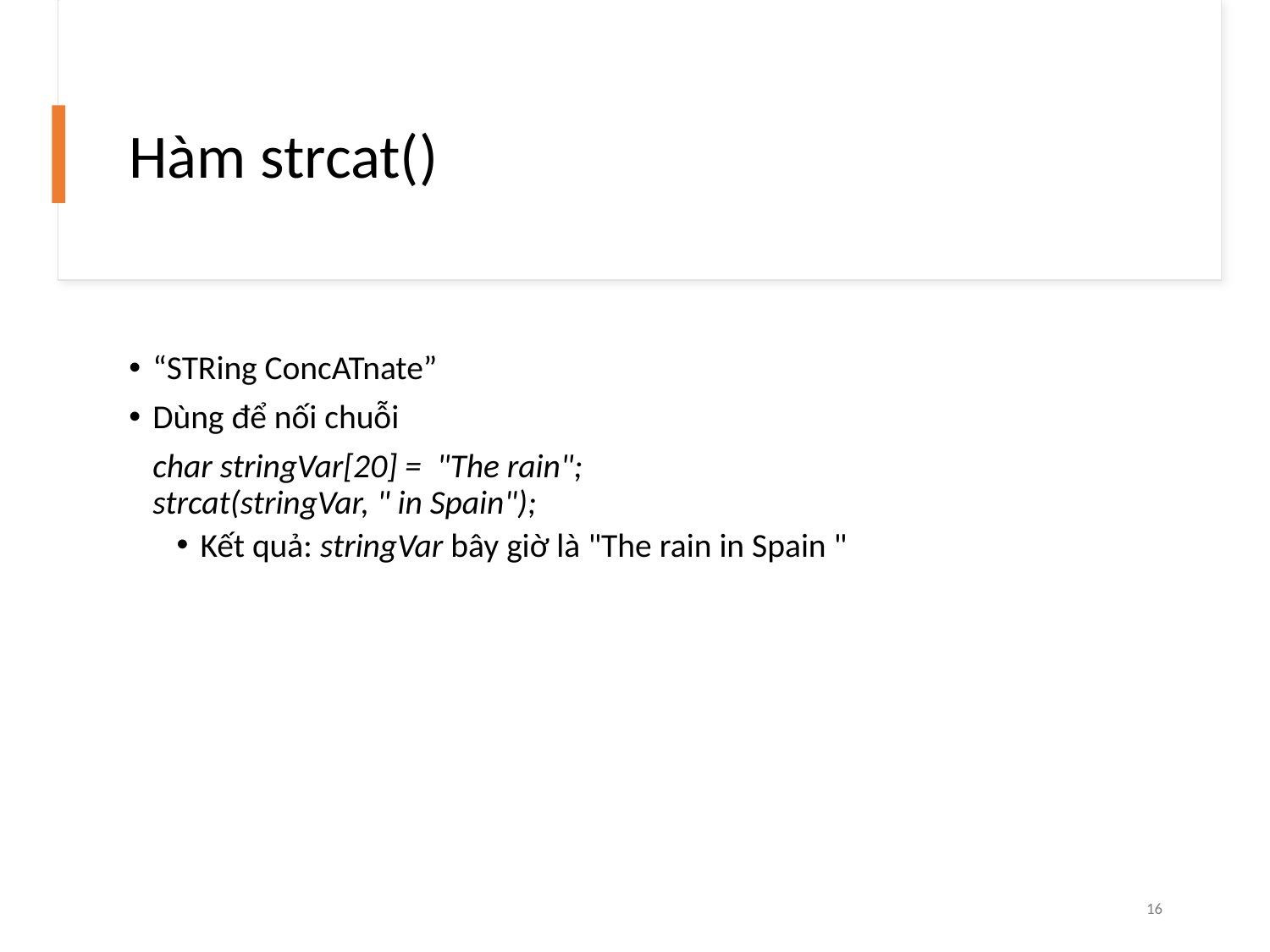

# Hàm strcat()

“STRing ConcATnate”
Dùng để nối chuỗi
	char stringVar[20] =  "The rain";
strcat(stringVar, " in Spain");
Kết quả: stringVar bây giờ là "The rain in Spain "
16